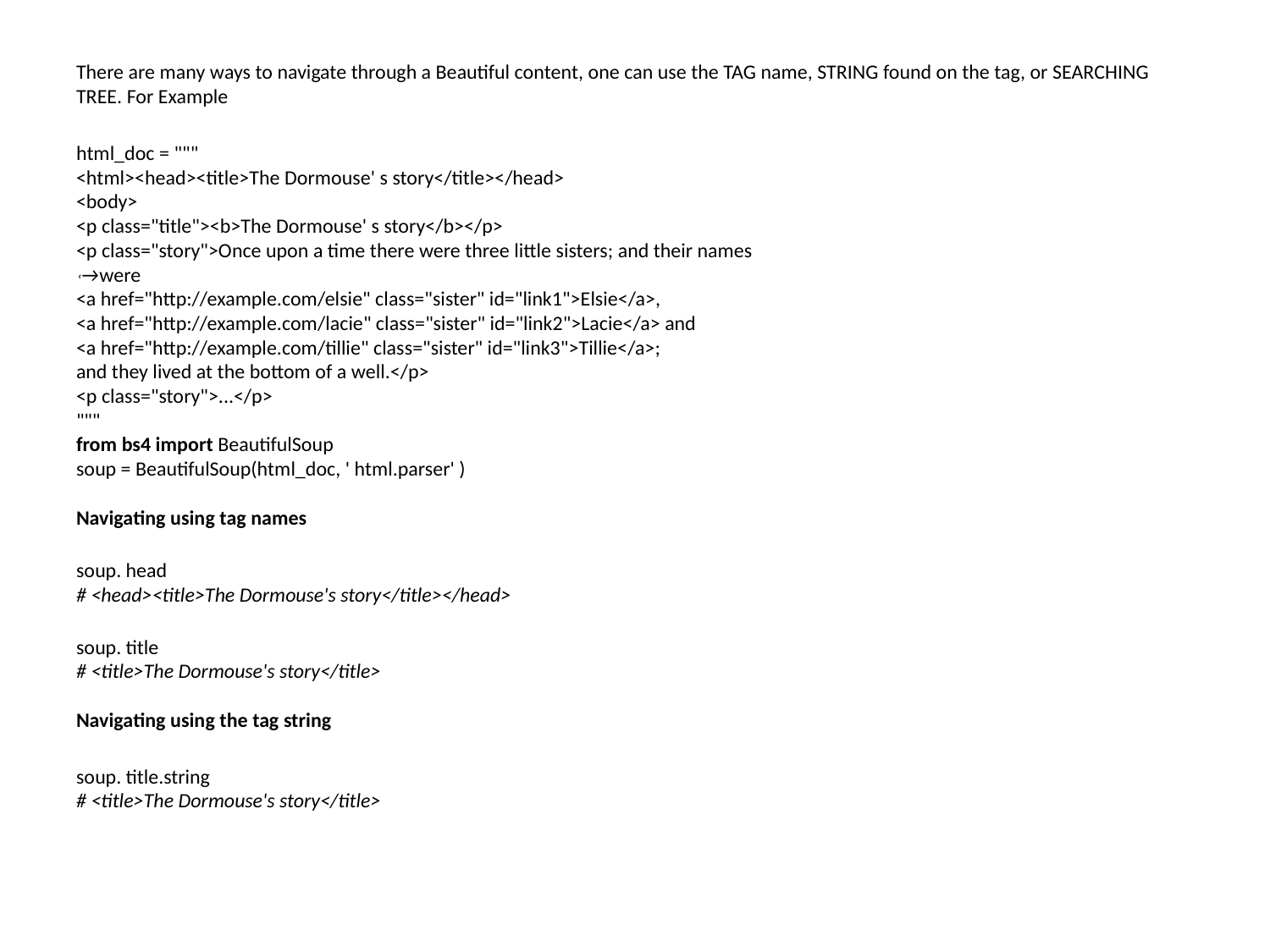

There are many ways to navigate through a Beautiful content, one can use the TAG name, STRING found on the tag, or SEARCHING TREE. For Example

html_doc = """
<html><head><title>The Dormouse' s story</title></head>
<body>
<p class="title"><b>The Dormouse' s story</b></p>
<p class="story">Once upon a time there were three little sisters; and their names
˓→were
<a href="http://example.com/elsie" class="sister" id="link1">Elsie</a>,
<a href="http://example.com/lacie" class="sister" id="link2">Lacie</a> and
<a href="http://example.com/tillie" class="sister" id="link3">Tillie</a>;
and they lived at the bottom of a well.</p>
<p class="story">...</p>
"""
from bs4 import BeautifulSoup
soup = BeautifulSoup(html_doc, ' html.parser' )
Navigating using tag names
soup. head
# <head><title>The Dormouse's story</title></head>
soup. title
# <title>The Dormouse's story</title>
Navigating using the tag string

soup. title.string
# <title>The Dormouse's story</title>